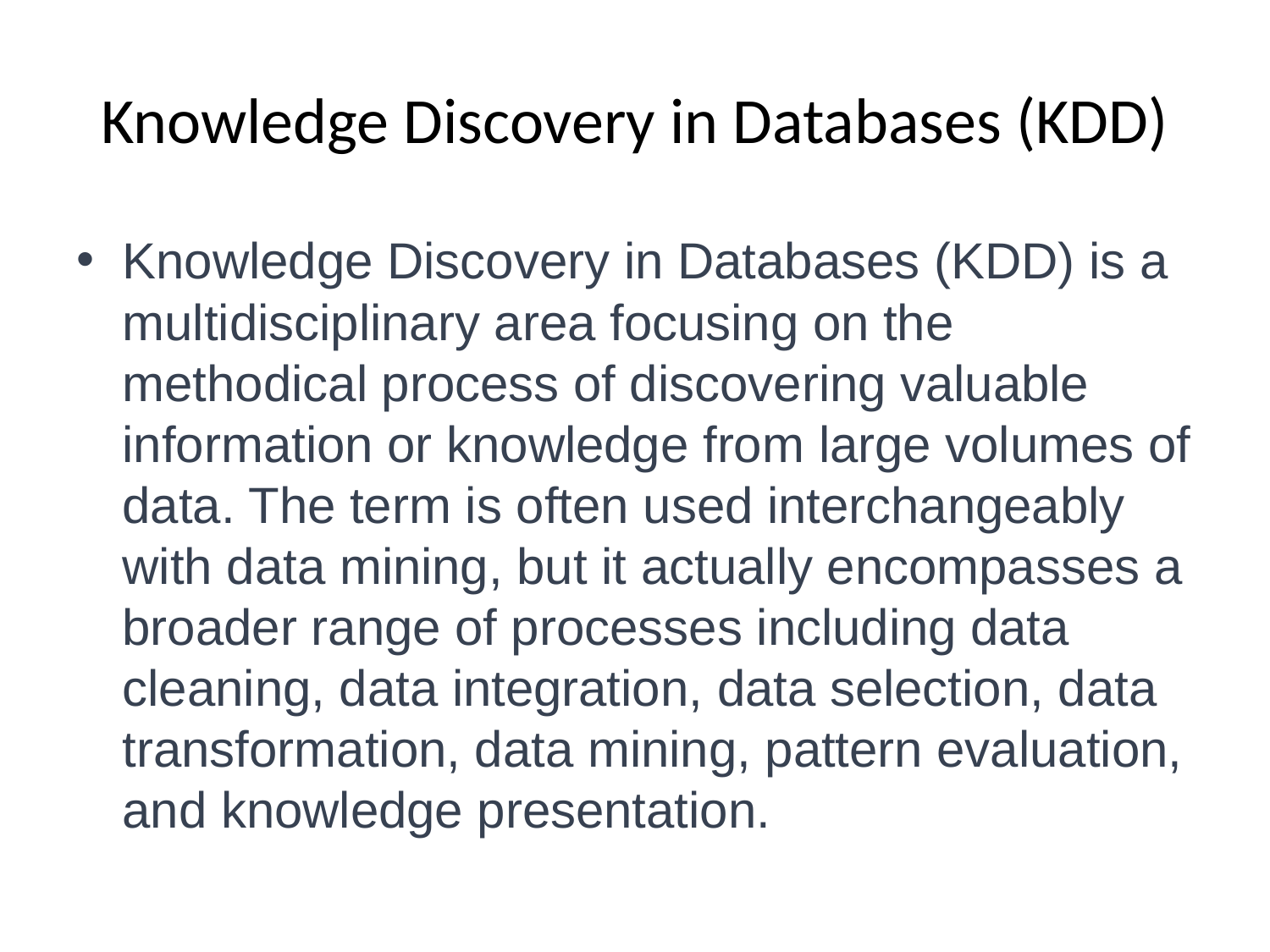

# Knowledge Discovery in Databases (KDD)
Knowledge Discovery in Databases (KDD) is a multidisciplinary area focusing on the methodical process of discovering valuable information or knowledge from large volumes of data. The term is often used interchangeably with data mining, but it actually encompasses a broader range of processes including data cleaning, data integration, data selection, data transformation, data mining, pattern evaluation, and knowledge presentation.